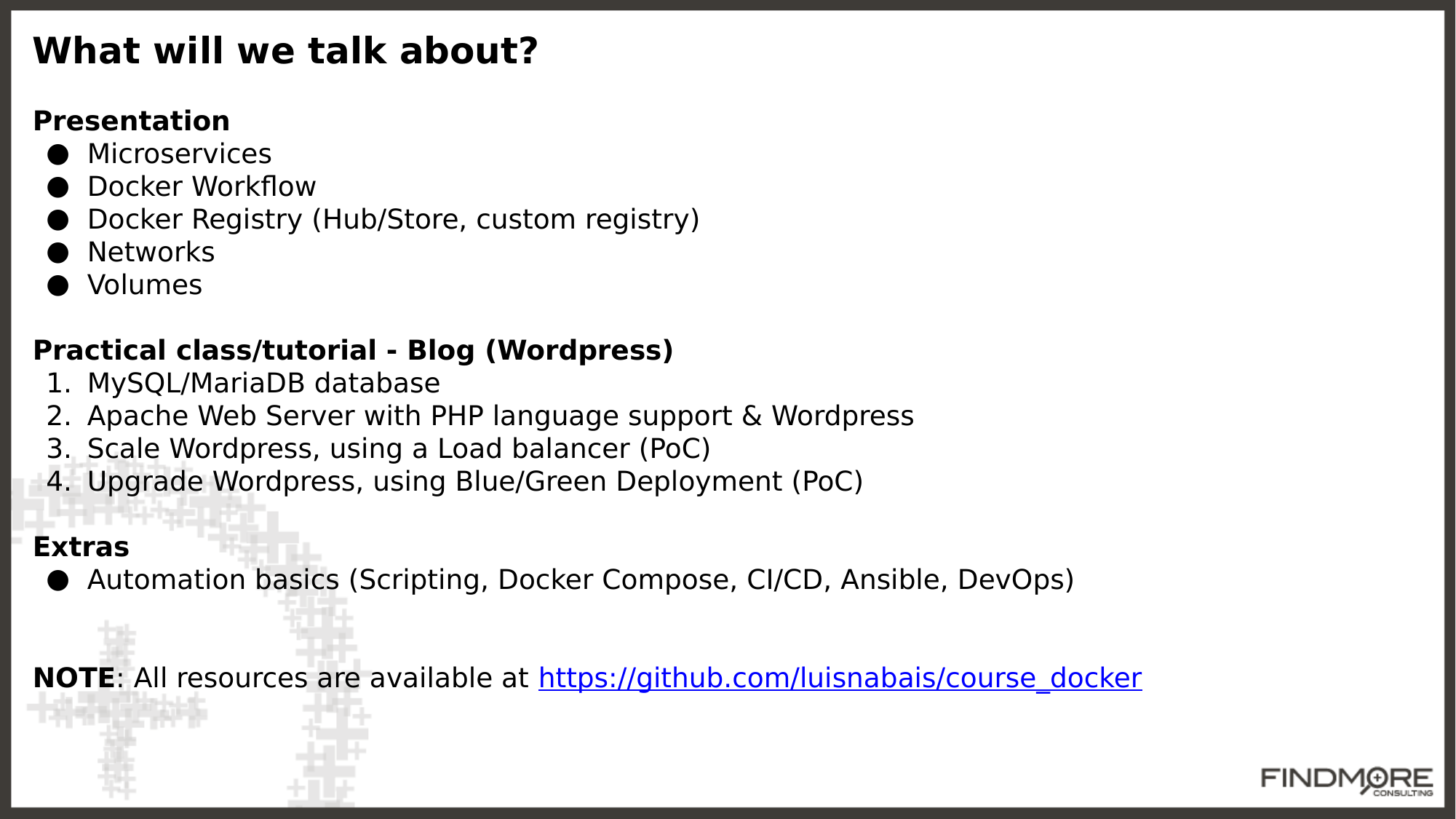

What will we talk about?

Presentation
Microservices
Docker Workflow
Docker Registry (Hub/Store, custom registry)
Networks
Volumes

Practical class/tutorial - Blog (Wordpress)
MySQL/MariaDB database
Apache Web Server with PHP language support & Wordpress
Scale Wordpress, using a Load balancer (PoC)
Upgrade Wordpress, using Blue/Green Deployment (PoC)

Extras
Automation basics (Scripting, Docker Compose, CI/CD, Ansible, DevOps)

NOTE: All resources are available at https://github.com/luisnabais/course_docker